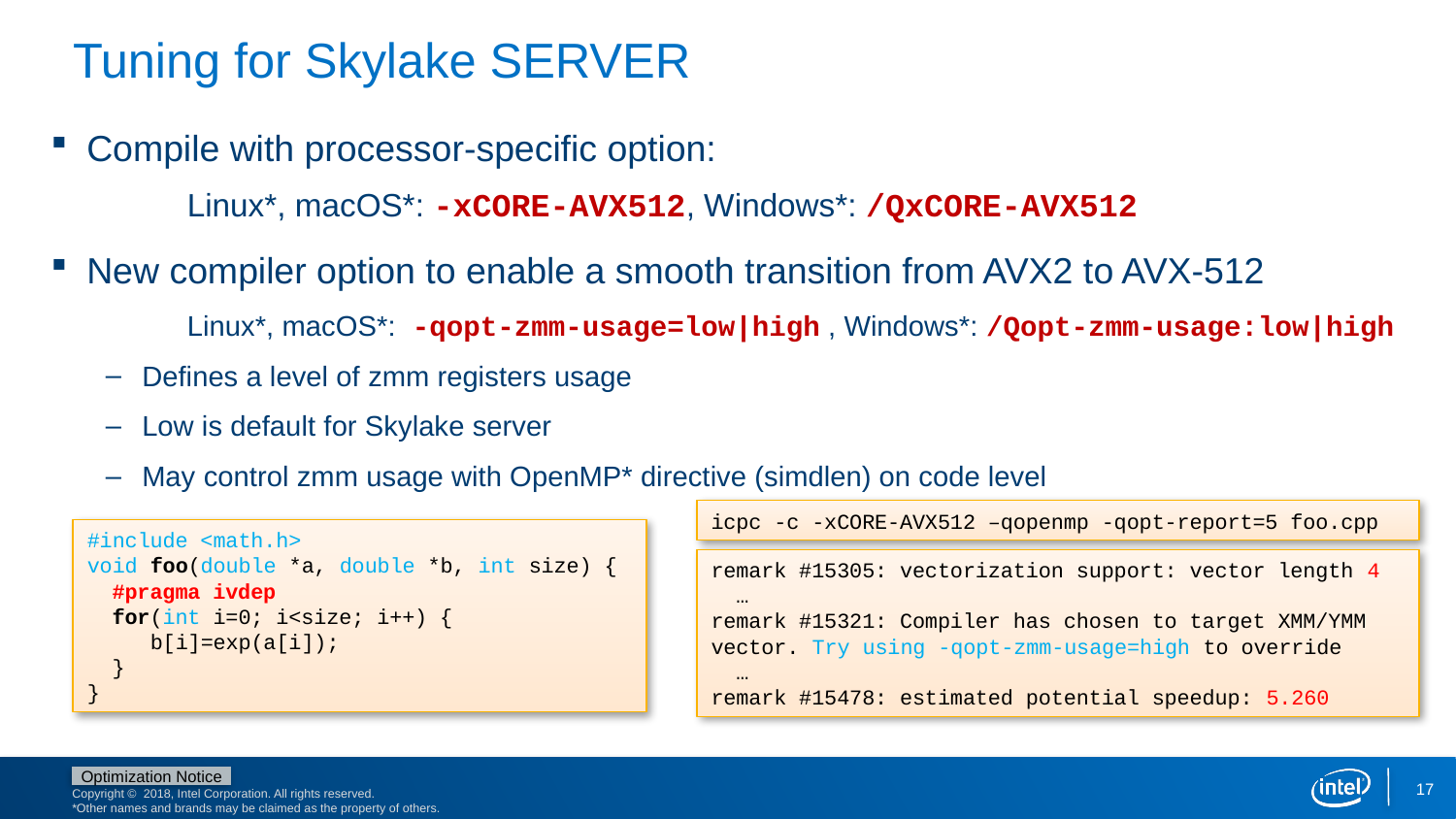

# Tuning for Skylake SERVER
Compile with processor-specific option:
Linux*, macOS*: -xCORE-AVX512, Windows*: /QxCORE-AVX512
New compiler option to enable a smooth transition from AVX2 to AVX-512
Linux*, macOS*:  -qopt-zmm-usage=low|high , Windows*: /Qopt-zmm-usage:low|high
Defines a level of zmm registers usage
Low is default for Skylake server
May control zmm usage with OpenMP* directive (simdlen) on code level

icpc -c -xCORE-AVX512 –qopenmp -qopt-report=5 foo.cpp
#include <math.h>
void foo(double *a, double *b, int size) {
  #pragma ivdep
  for(int i=0; i<size; i++) {
     b[i]=exp(a[i]);
  }
}
remark #15305: vectorization support: vector length 4
  …
remark #15321: Compiler has chosen to target XMM/YMM vector. Try using -qopt-zmm-usage=high to override
  …
remark #15478: estimated potential speedup: 5.260
17